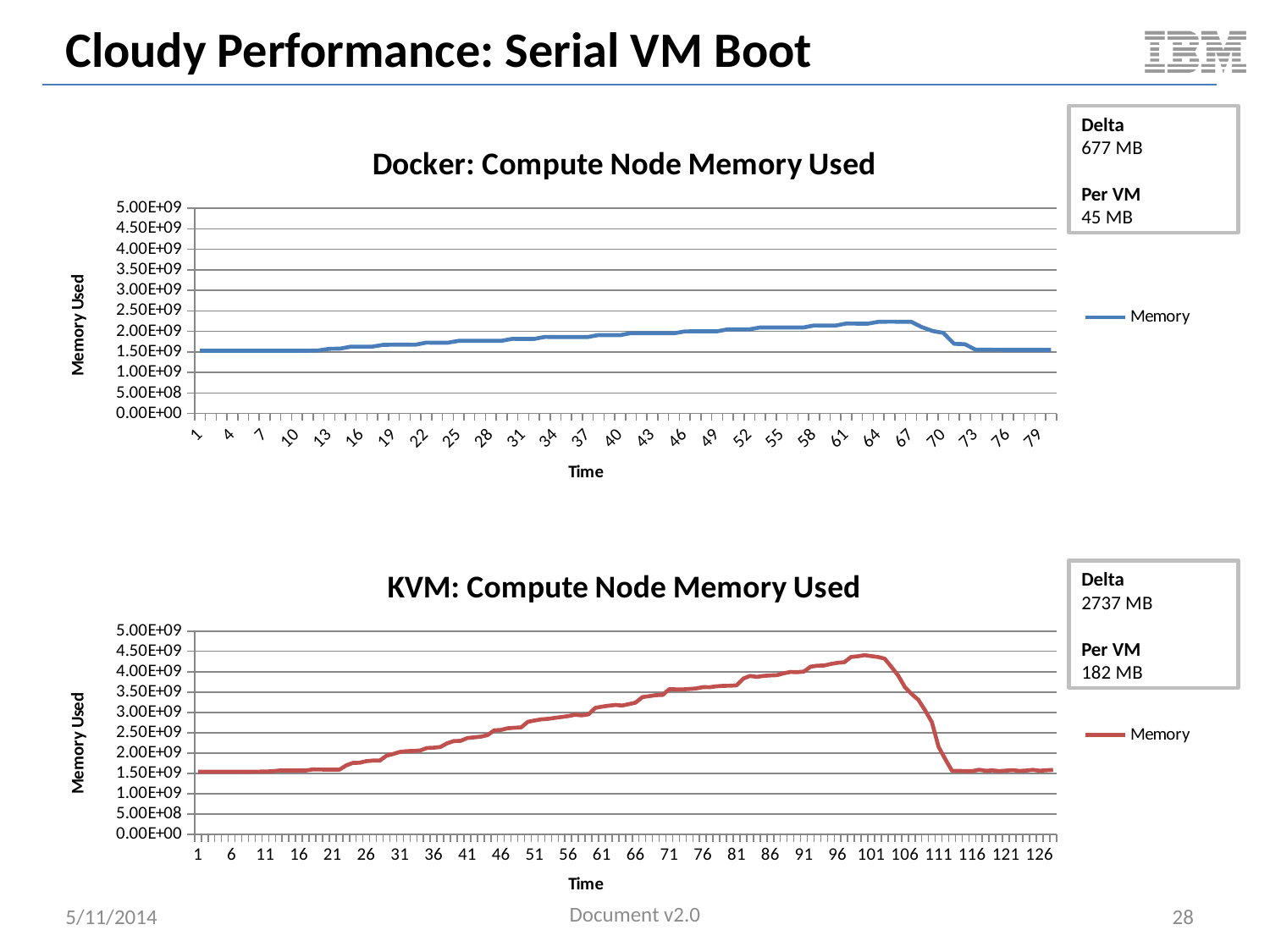

# Cloudy Performance: Serial VM Boot
Delta
677 MB

Per VM
45 MB

### Chart: Docker: Compute Node Memory Used

| Category |  |
|---|---|

### Chart: KVM: Compute Node Memory Used

| Category |  |
|---|---|
Delta
2737 MB

Per VM
182 MB
Document v2.0
5/11/2014
28